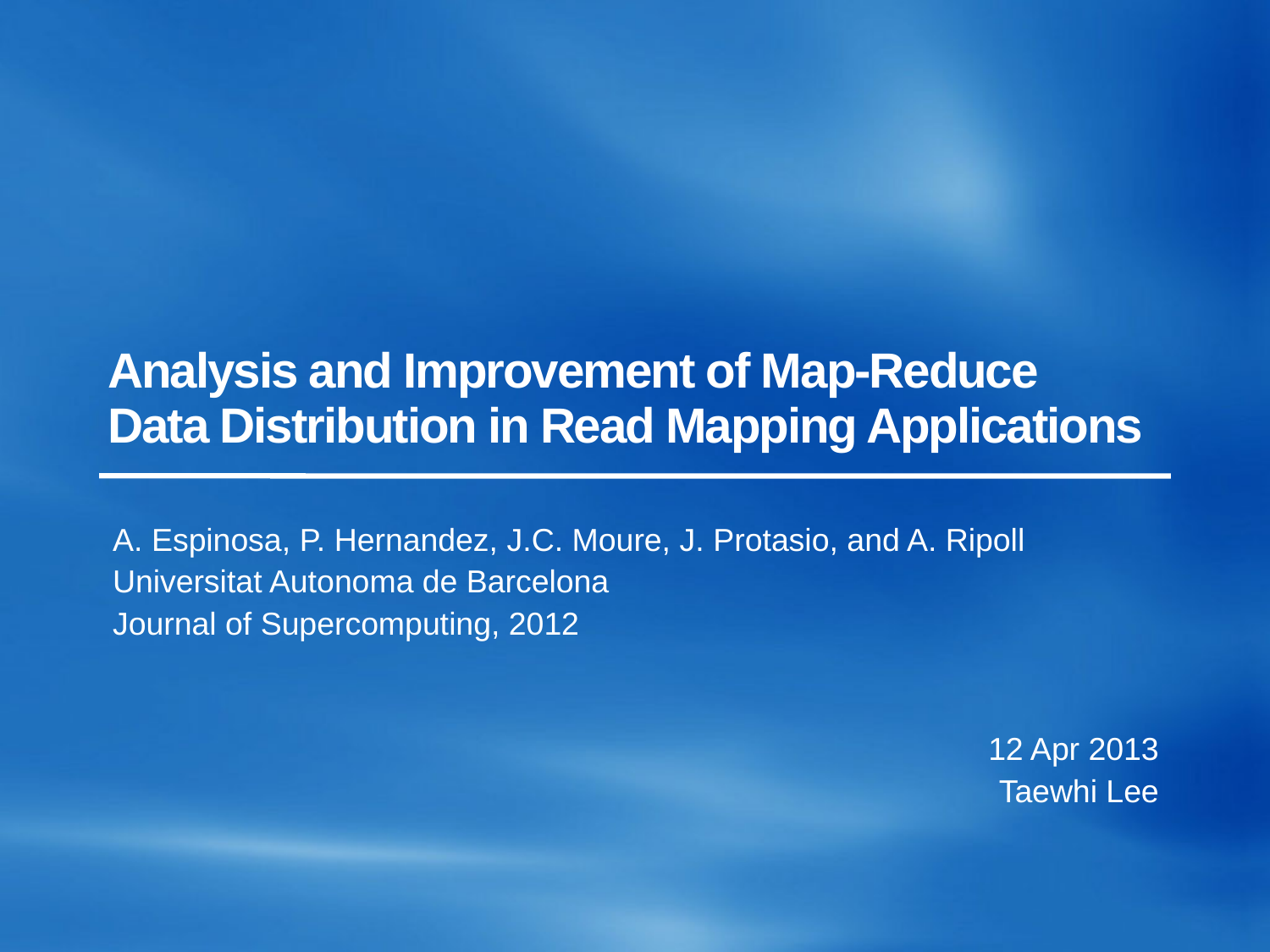

# Analysis and Improvement of Map-Reduce Data Distribution in Read Mapping Applications
A. Espinosa, P. Hernandez, J.C. Moure, J. Protasio, and A. Ripoll
Universitat Autonoma de Barcelona
Journal of Supercomputing, 2012

12 Apr 2013
Taewhi Lee